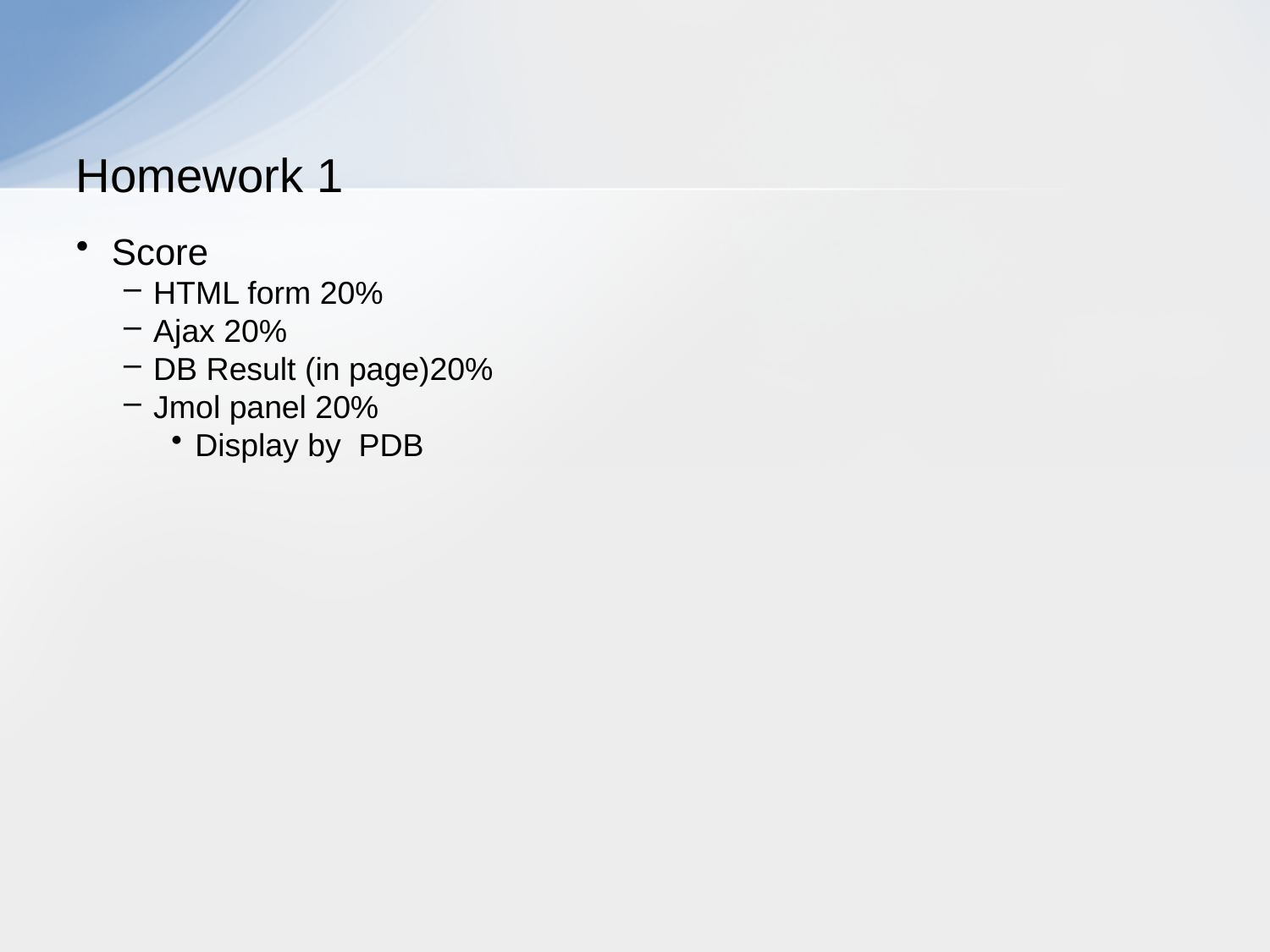

# Homework 1
Score
HTML form 20%
Ajax 20%
DB Result (in page)20%
Jmol panel 20%
Display by  PDB